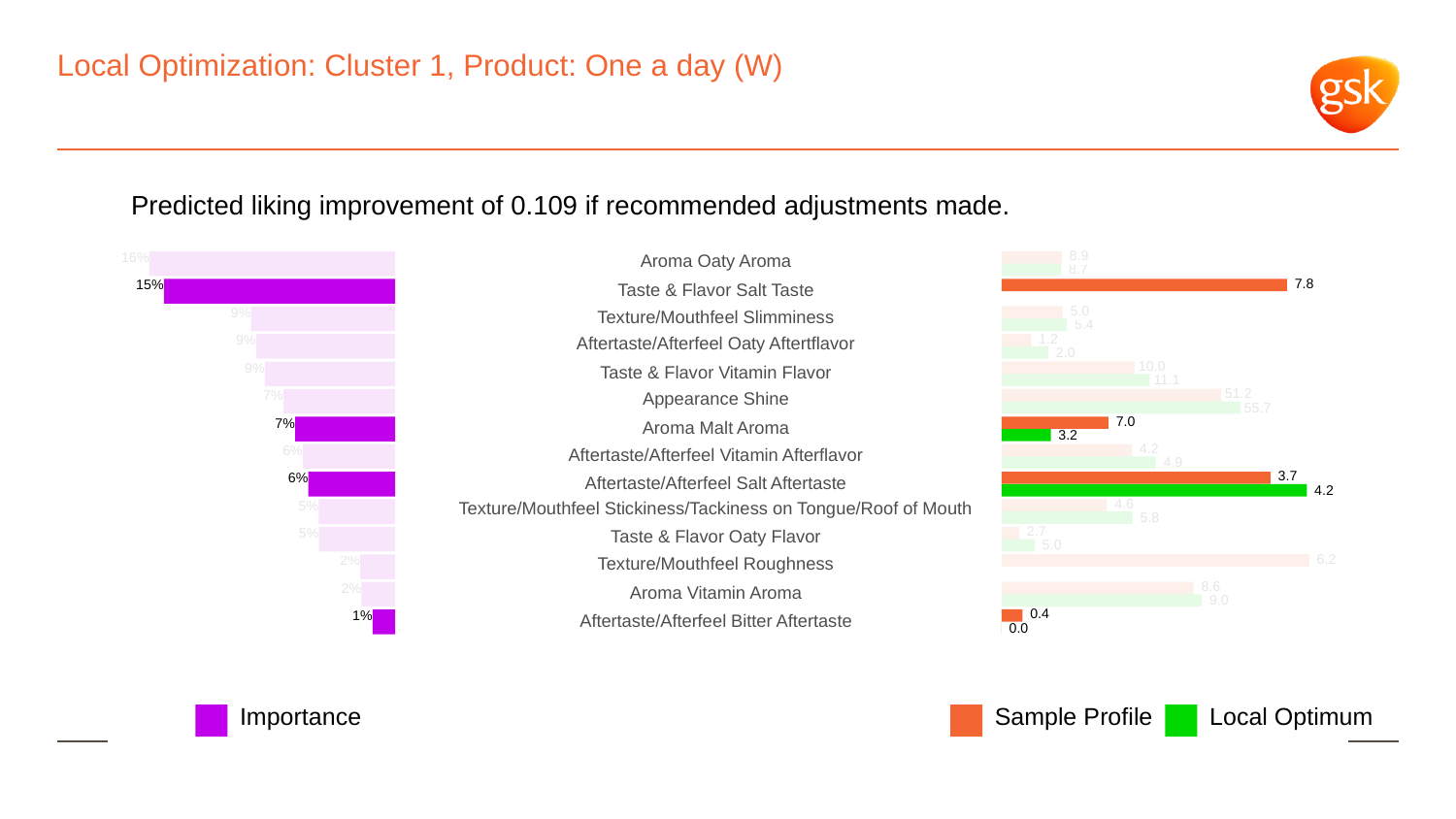

# Local Optimization: Cluster 1, Product: One a day (W)

Predicted liking improvement of 0.109 if recommended adjustments made.

  8.9
16%
Aroma Oaty Aroma

  8.7

  7.8
15%
Taste & Flavor Salt Taste

  5.0
9%
Texture/Mouthfeel Slimminess

  5.4

  1.2
9%
Aftertaste/Afterfeel Oaty Aftertflavor

  2.0

 10.0
9%
Taste & Flavor Vitamin Flavor

 11.1

 51.2
7%
Appearance Shine

 55.7

  7.0
7%
Aroma Malt Aroma

  3.2

  4.2
6%
Aftertaste/Afterfeel Vitamin Afterflavor

  4.9

  3.7
6%
Aftertaste/Afterfeel Salt Aftertaste

  4.2

  4.6
5%
Texture/Mouthfeel Stickiness/Tackiness on Tongue/Roof of Mouth

  5.8

  2.7
5%
Taste & Flavor Oaty Flavor

  5.0

  6.2
2%
Texture/Mouthfeel Roughness

  8.6
2%
Aroma Vitamin Aroma

  9.0

  0.4
1%
Aftertaste/Afterfeel Bitter Aftertaste

  0.0

Local Optimum
Sample Profile
Importance